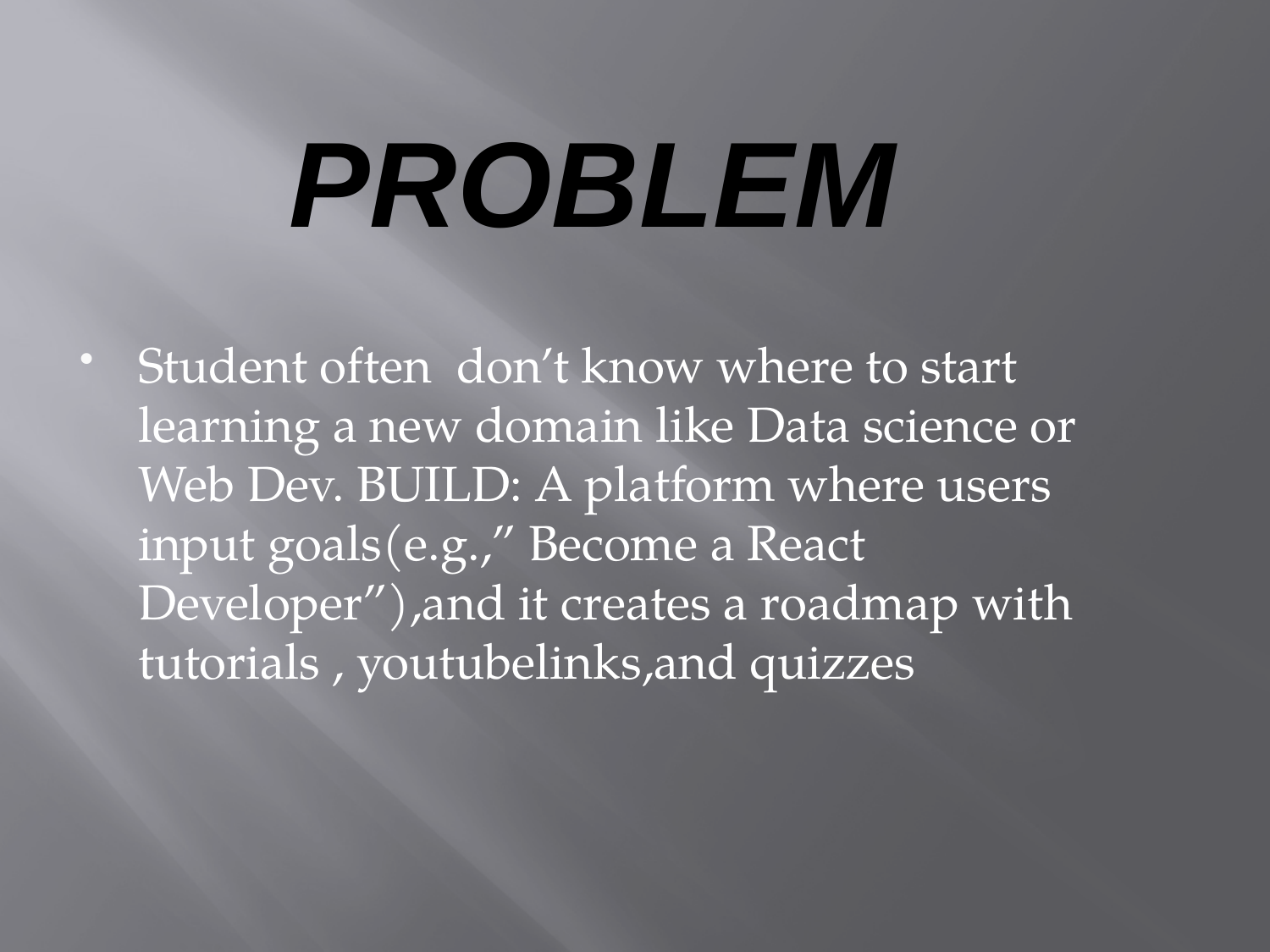

# PROBLEM
Student often  don’t know where to start learning a new domain like Data science or Web Dev. BUILD: A platform where users input goals(e.g.,” Become a React Developer”),and it creates a roadmap with tutorials , youtubelinks,and quizzes